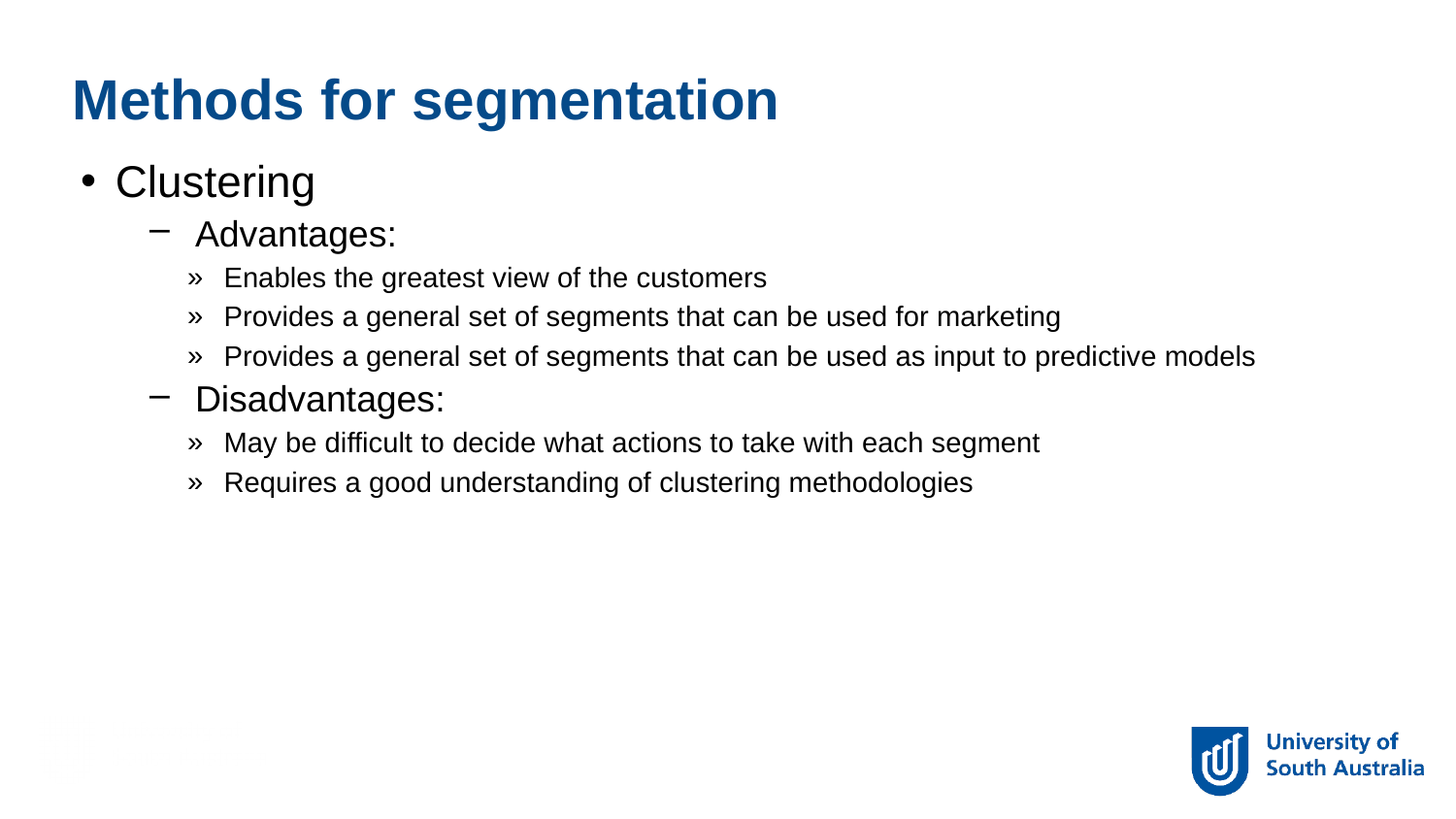

Methods for segmentation
Clustering
Advantages:
Enables the greatest view of the customers
Provides a general set of segments that can be used for marketing
Provides a general set of segments that can be used as input to predictive models
Disadvantages:
May be difficult to decide what actions to take with each segment
Requires a good understanding of clustering methodologies